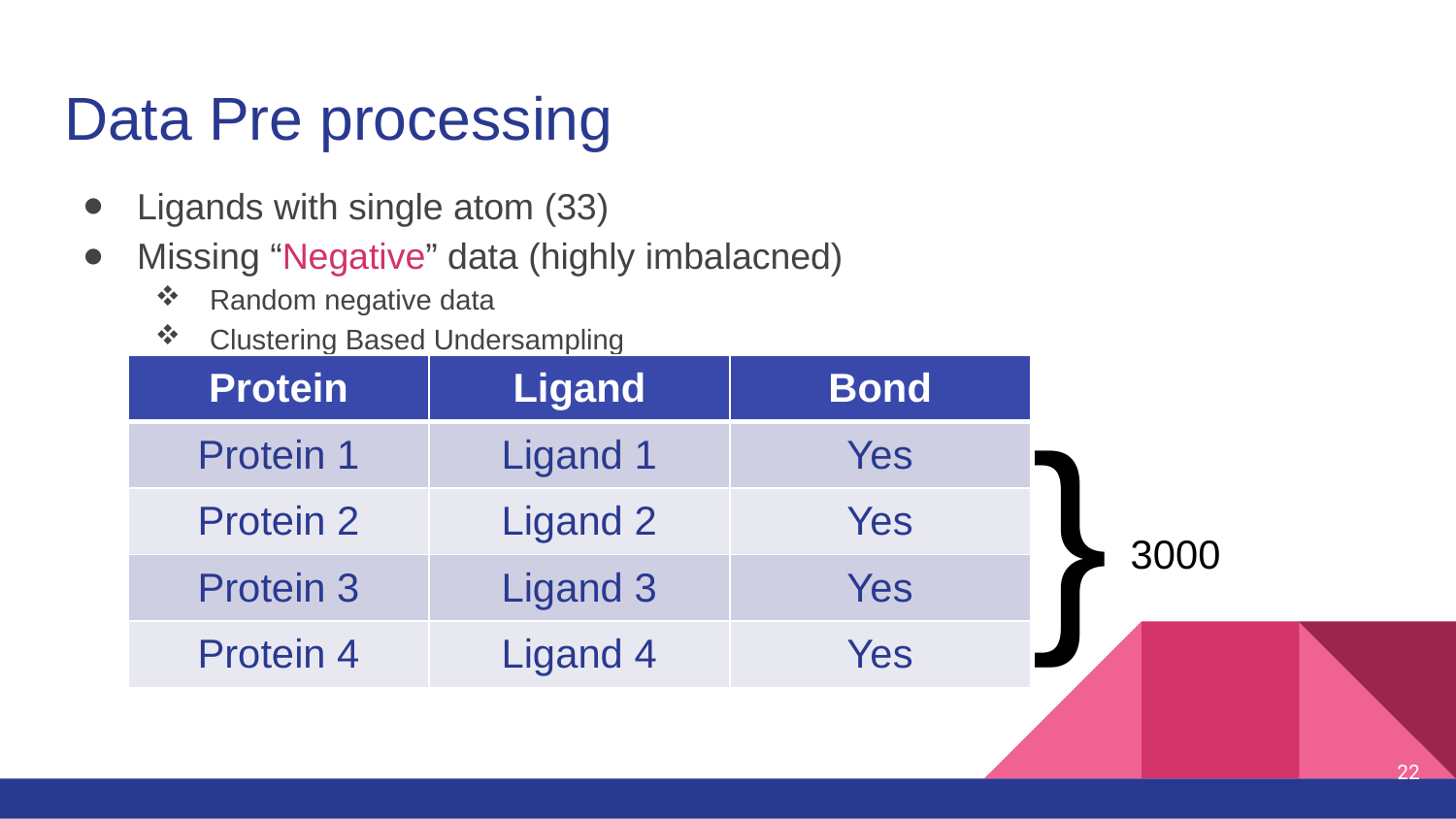

# Data Pre processing
Ligands with single atom (33)
Missing “Negative” data (highly imbalacned)
Random negative data
Clustering Based Undersampling

| Protein | Ligand | Bond |
| --- | --- | --- |
| Protein 1 | Ligand 1 | Yes |
| Protein 2 | Ligand 2 | Yes |
| Protein 3 | Ligand 3 | Yes |
| Protein 4 | Ligand 4 | Yes |
}
3000
22